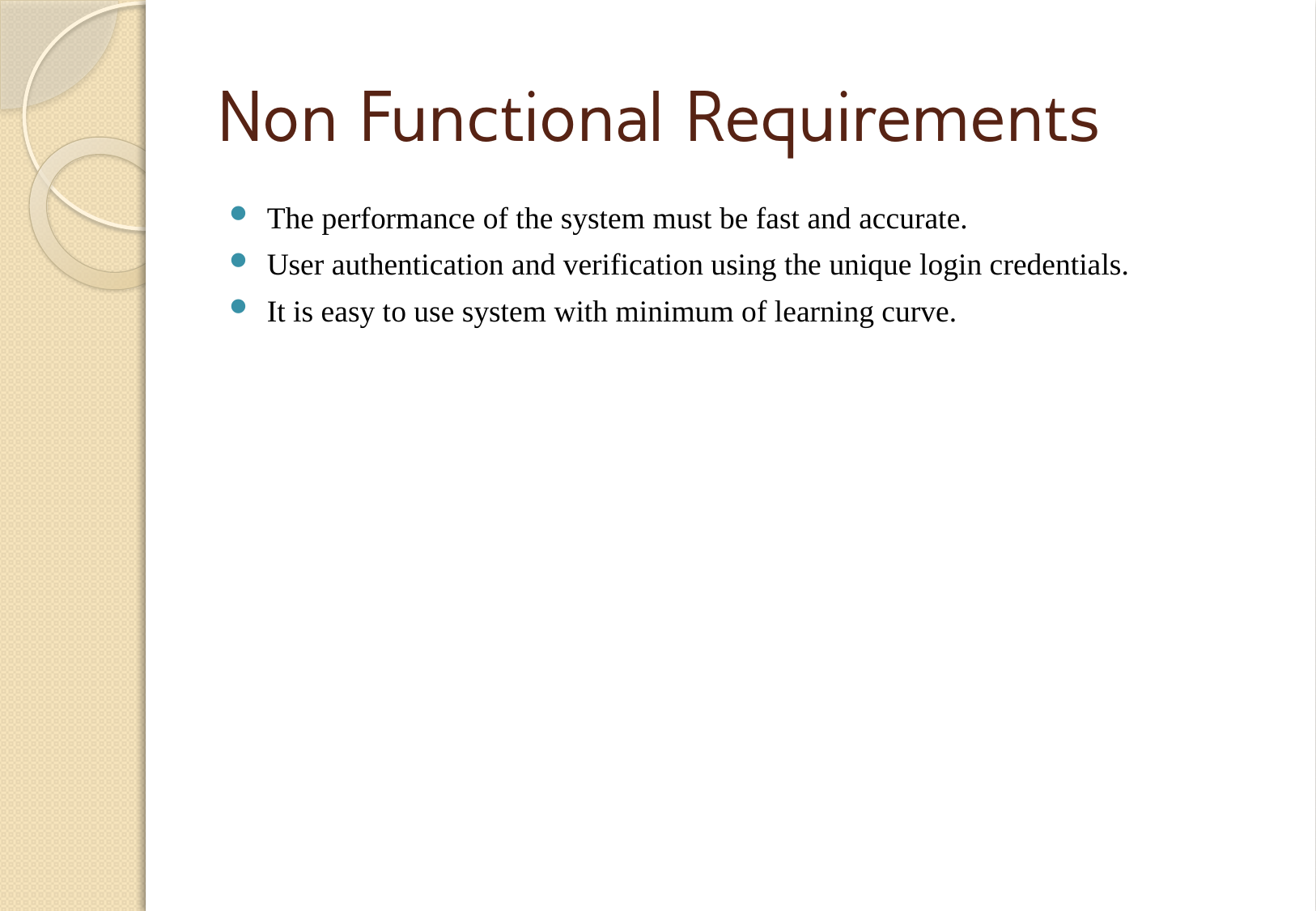

# Non Functional Requirements
The performance of the system must be fast and accurate.
User authentication and verification using the unique login credentials.
It is easy to use system with minimum of learning curve.